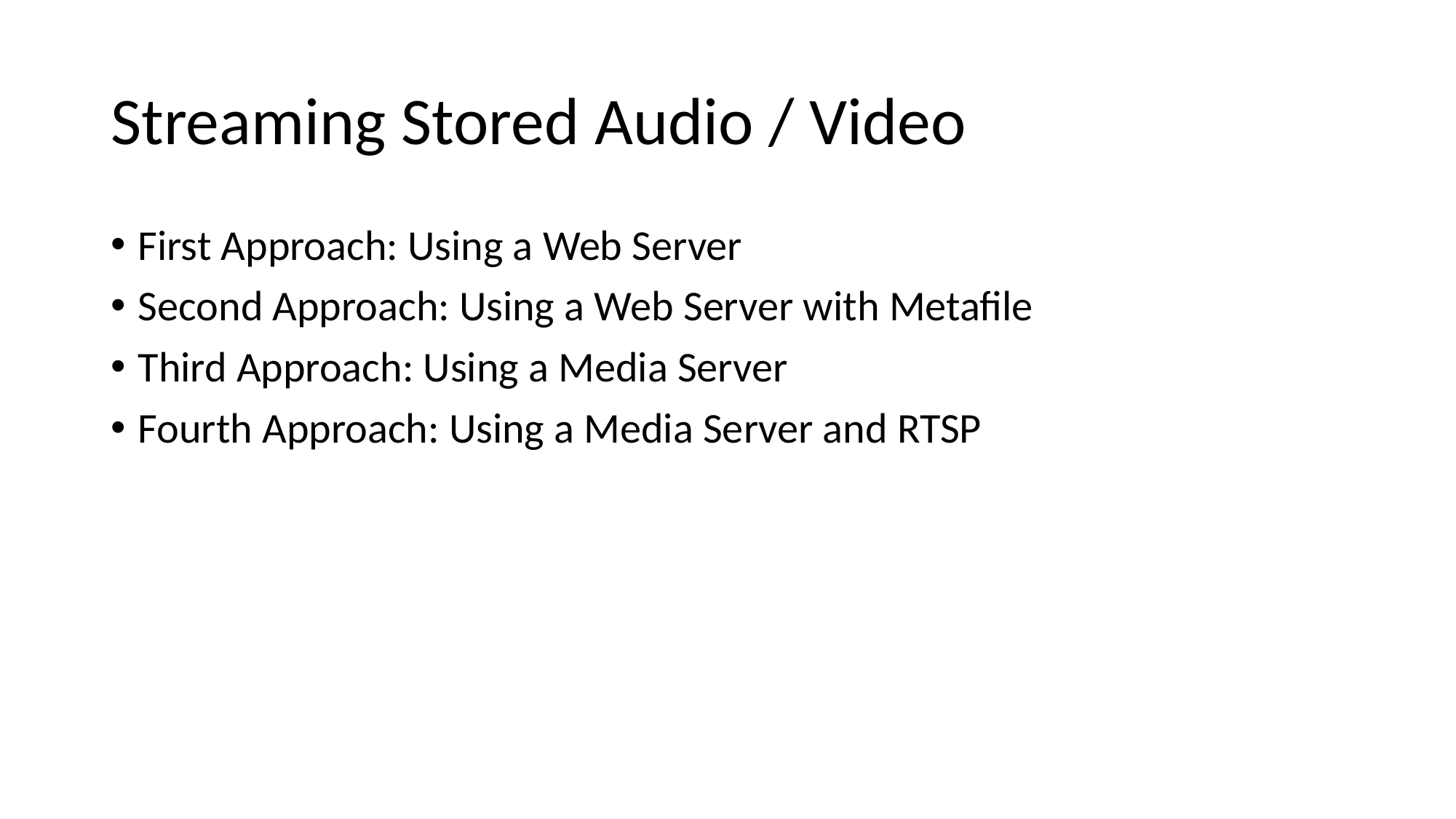

Streaming Stored Audio / Video
First Approach: Using a Web Server
Second Approach: Using a Web Server with Metafile
Third Approach: Using a Media Server
Fourth Approach: Using a Media Server and RTSP